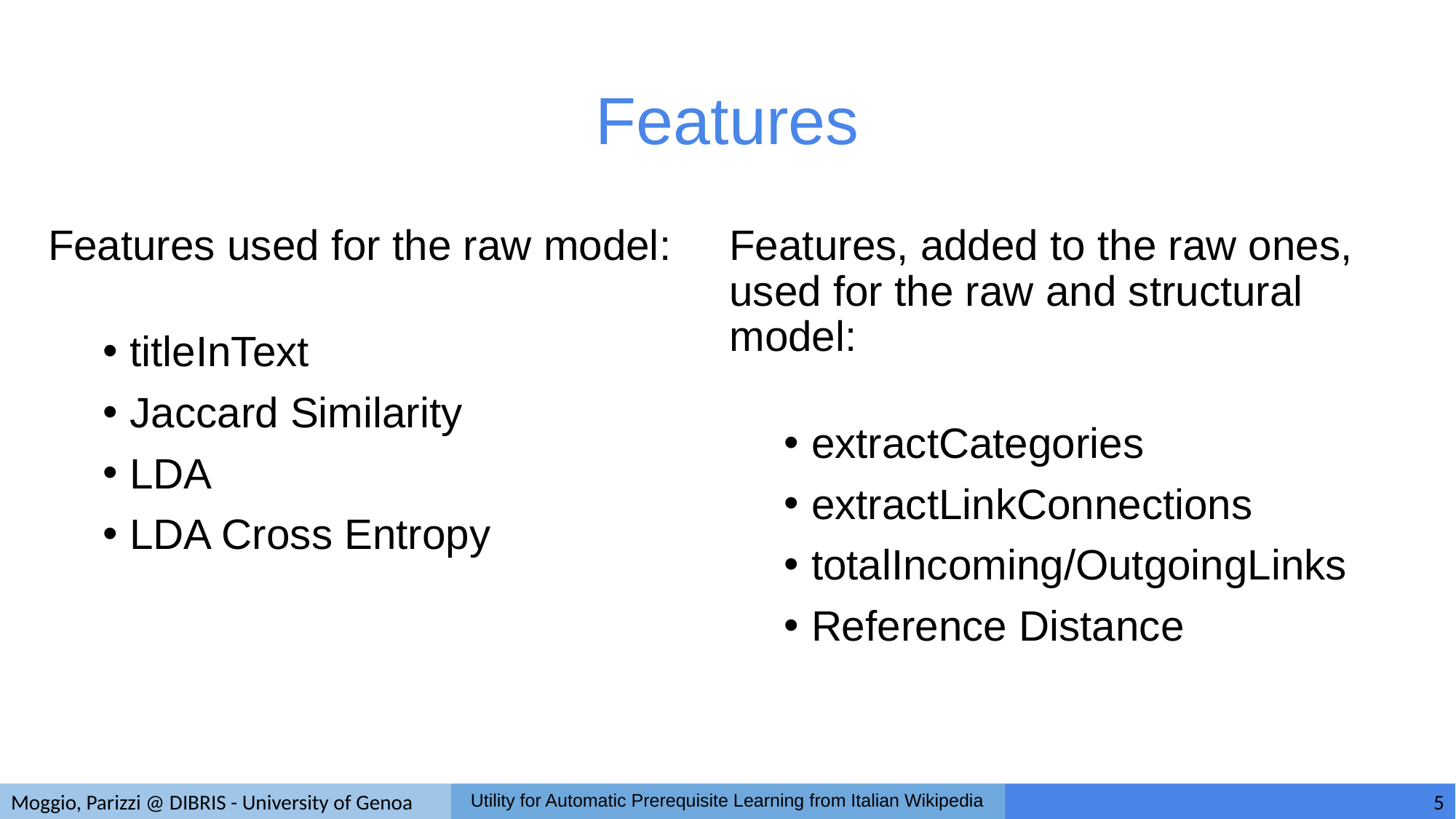

# Features
Features used for the raw model:

titleInText
Jaccard Similarity
LDA
LDA Cross Entropy
Features, added to the raw ones, used for the raw and structural model:

extractCategories
extractLinkConnections
totalIncoming/OutgoingLinks
Reference Distance
Moggio, Parizzi @ DIBRIS - University of Genoa
Utility for Automatic Prerequisite Learning from Italian Wikipedia
5